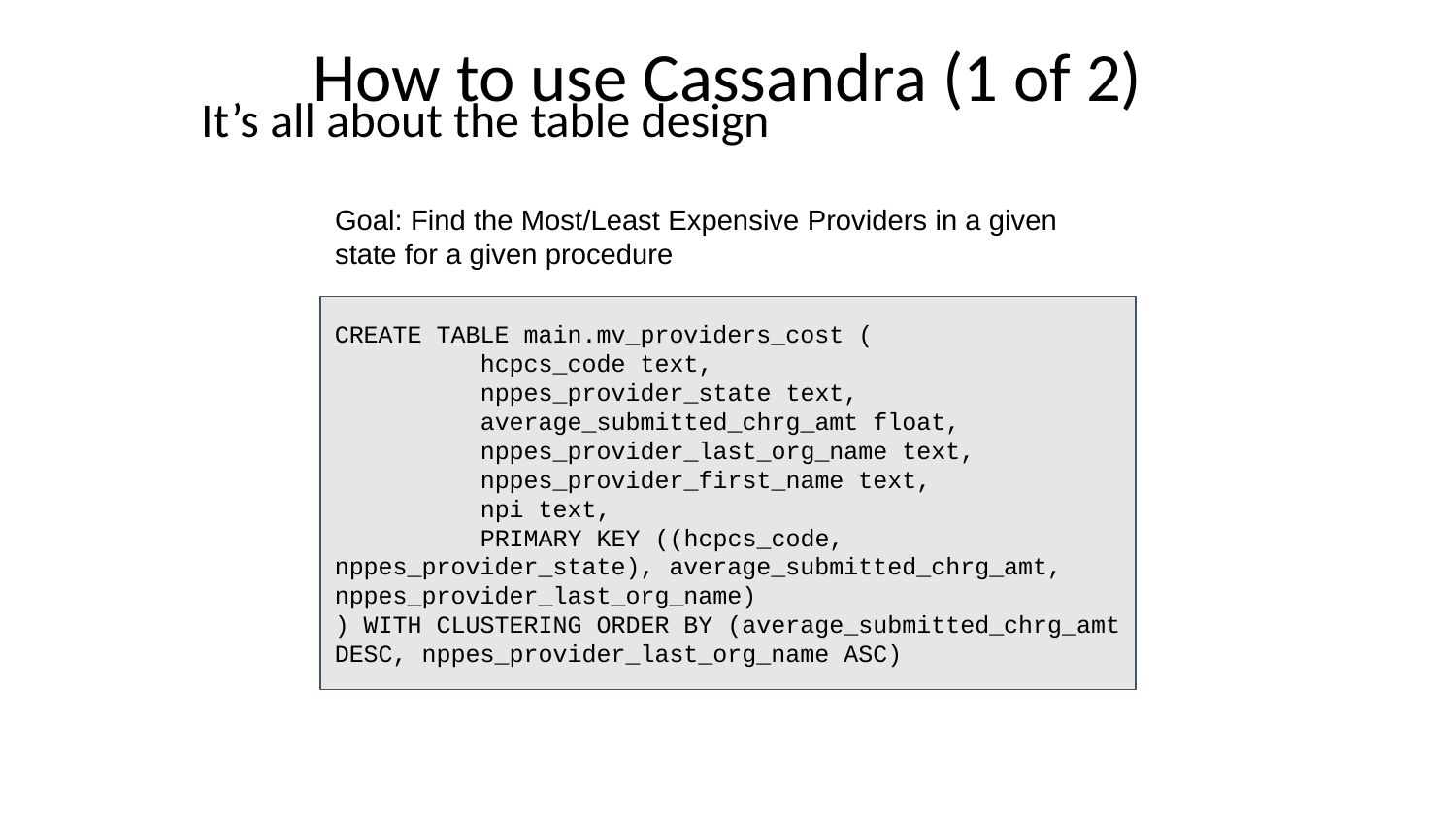

# How to use Cassandra (1 of 2)
It’s all about the table design

Goal: Find the Most/Least Expensive Providers in a given state for a given procedure
CREATE TABLE main.mv_providers_cost (
	hcpcs_code text,
	nppes_provider_state text,
	average_submitted_chrg_amt float,
	nppes_provider_last_org_name text,
	nppes_provider_first_name text,
	npi text,
	PRIMARY KEY ((hcpcs_code, nppes_provider_state), average_submitted_chrg_amt, nppes_provider_last_org_name)
) WITH CLUSTERING ORDER BY (average_submitted_chrg_amt DESC, nppes_provider_last_org_name ASC)